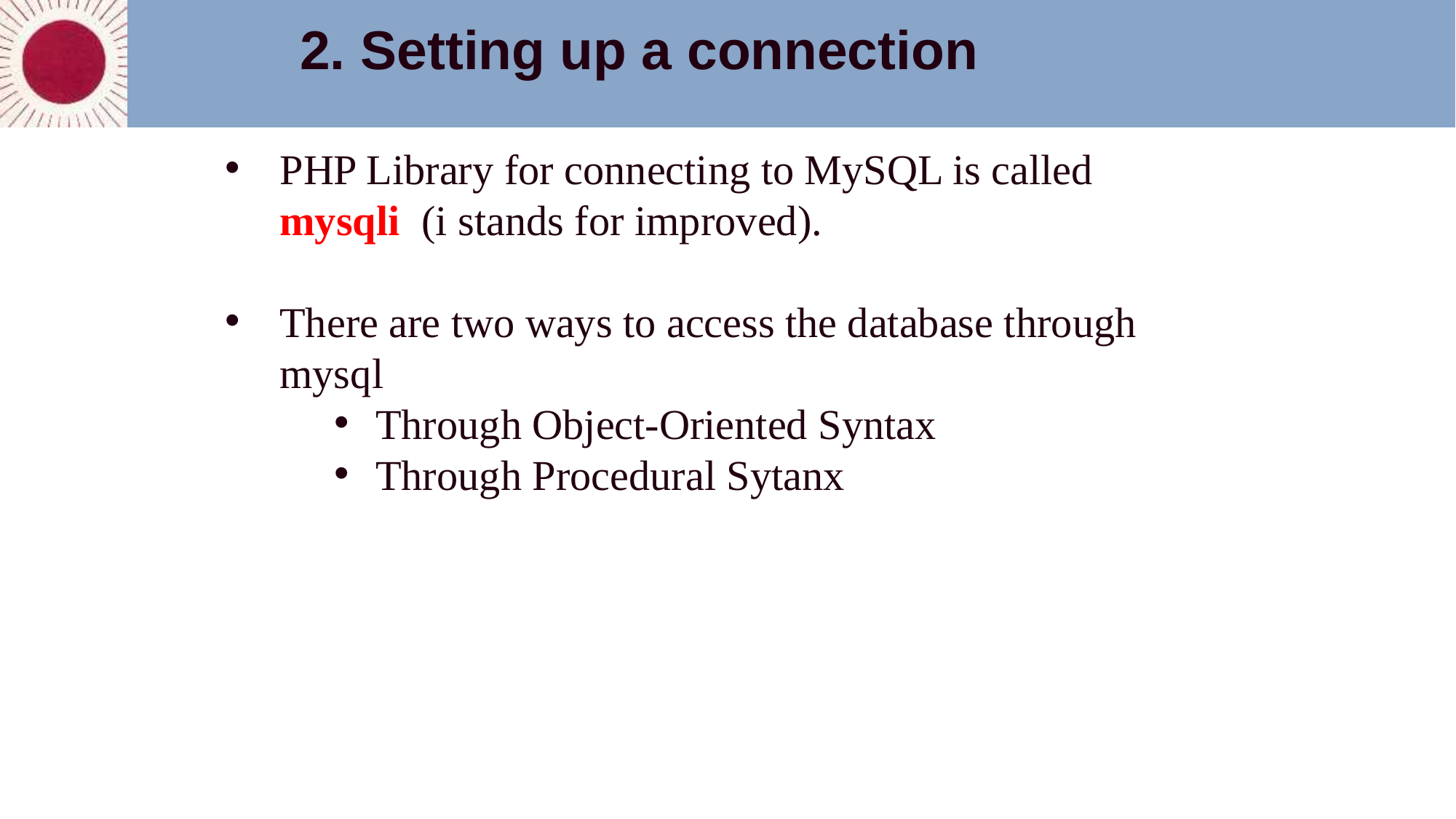

2. Setting up a connection
PHP Library for connecting to MySQL is called mysqli  (i stands for improved).

There are two ways to access the database through mysql
Through Object-Oriented Syntax
Through Procedural Sytanx